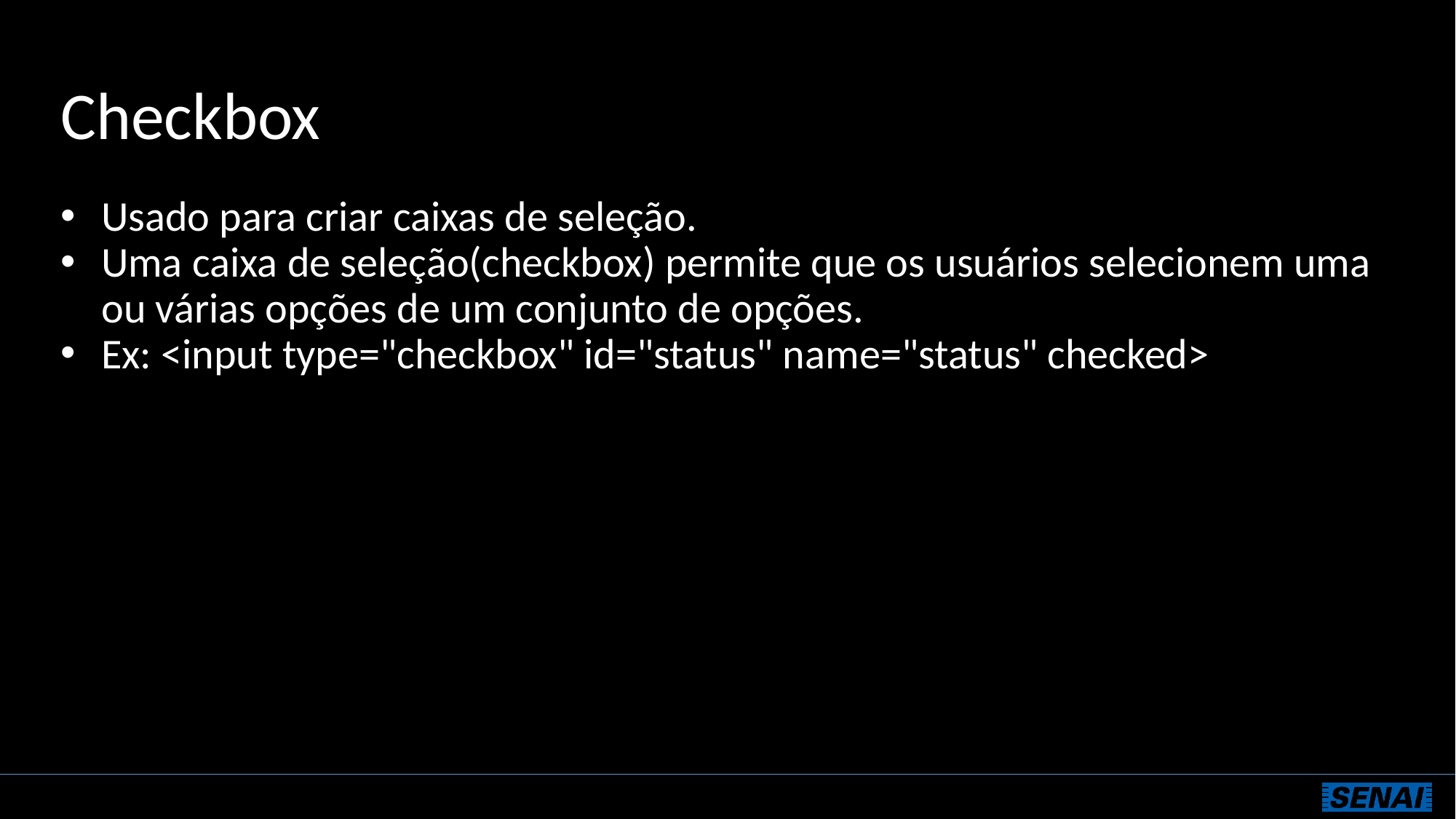

# Checkbox

Usado para criar caixas de seleção.
Uma caixa de seleção(checkbox) permite que os usuários selecionem uma ou várias opções de um conjunto de opções.
Ex: <input type="checkbox" id="status" name="status" checked>